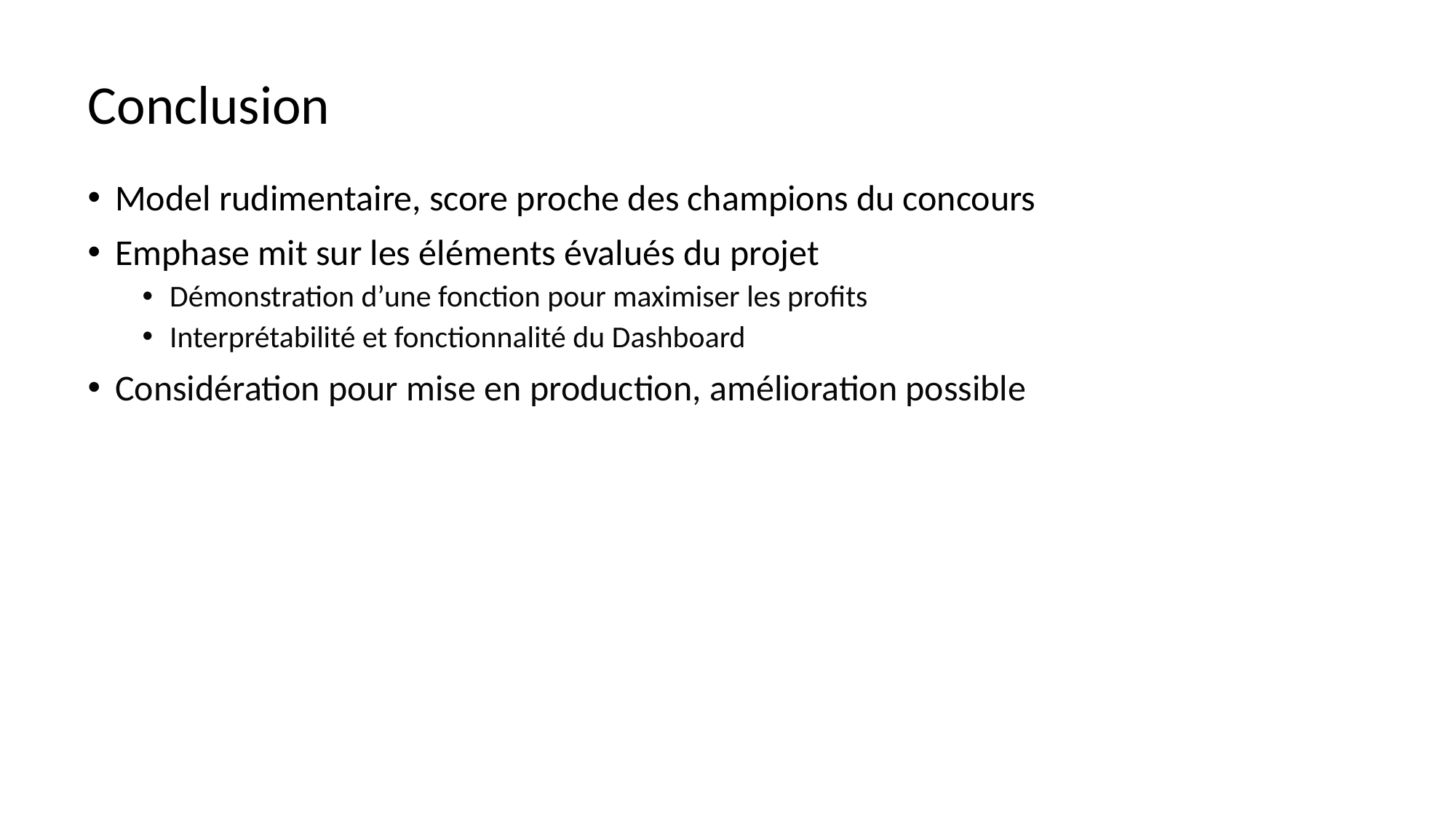

# Conclusion
Model rudimentaire, score proche des champions du concours
Emphase mit sur les éléments évalués du projet
Démonstration d’une fonction pour maximiser les profits
Interprétabilité et fonctionnalité du Dashboard
Considération pour mise en production, amélioration possible